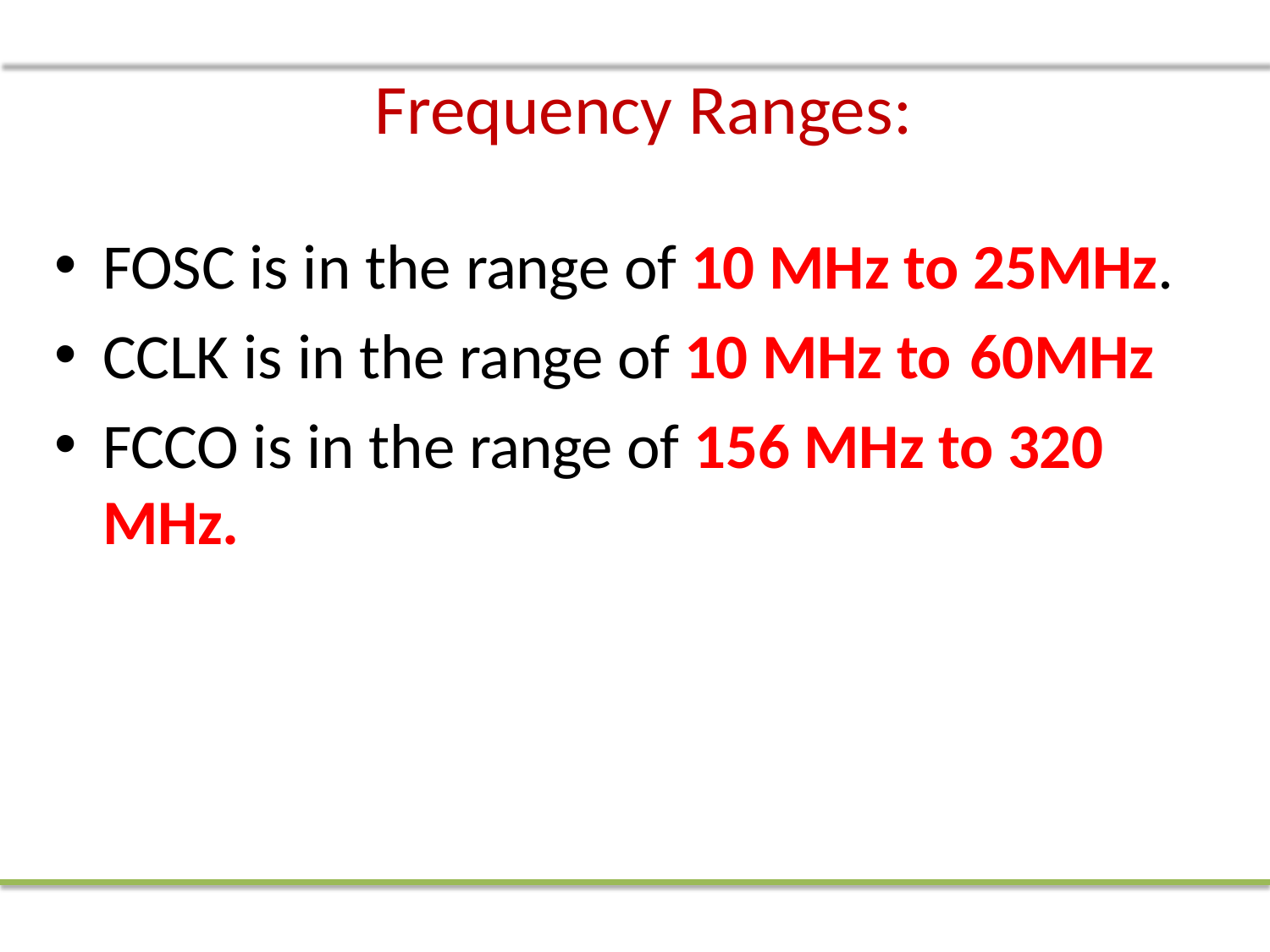

# Frequency Ranges:
FOSC is in the range of 10 MHz to 25MHz.
CCLK is in the range of 10 MHz to 60MHz
FCCO is in the range of 156 MHz to 320 MHz.